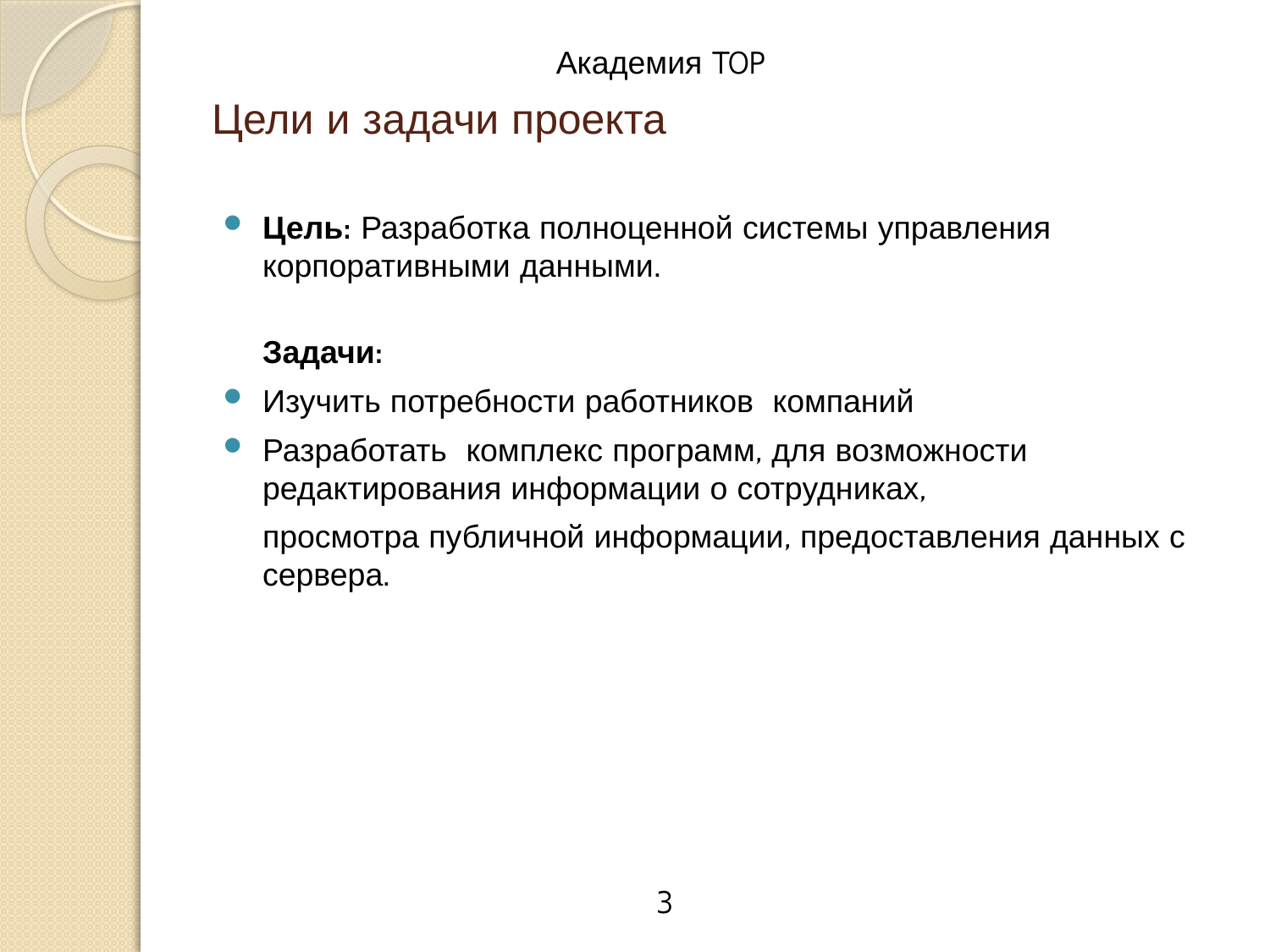

Академия TOP
# Цели и задачи проекта
Цель: Разработка полноценной системы управления корпоративными данными.
Задачи:
Изучить потребности работников  компаний
Разработать  комплекс программ, для возможности редактирования информации о сотрудниках,
	просмотра публичной информации, предоставления данных с сервера.
3